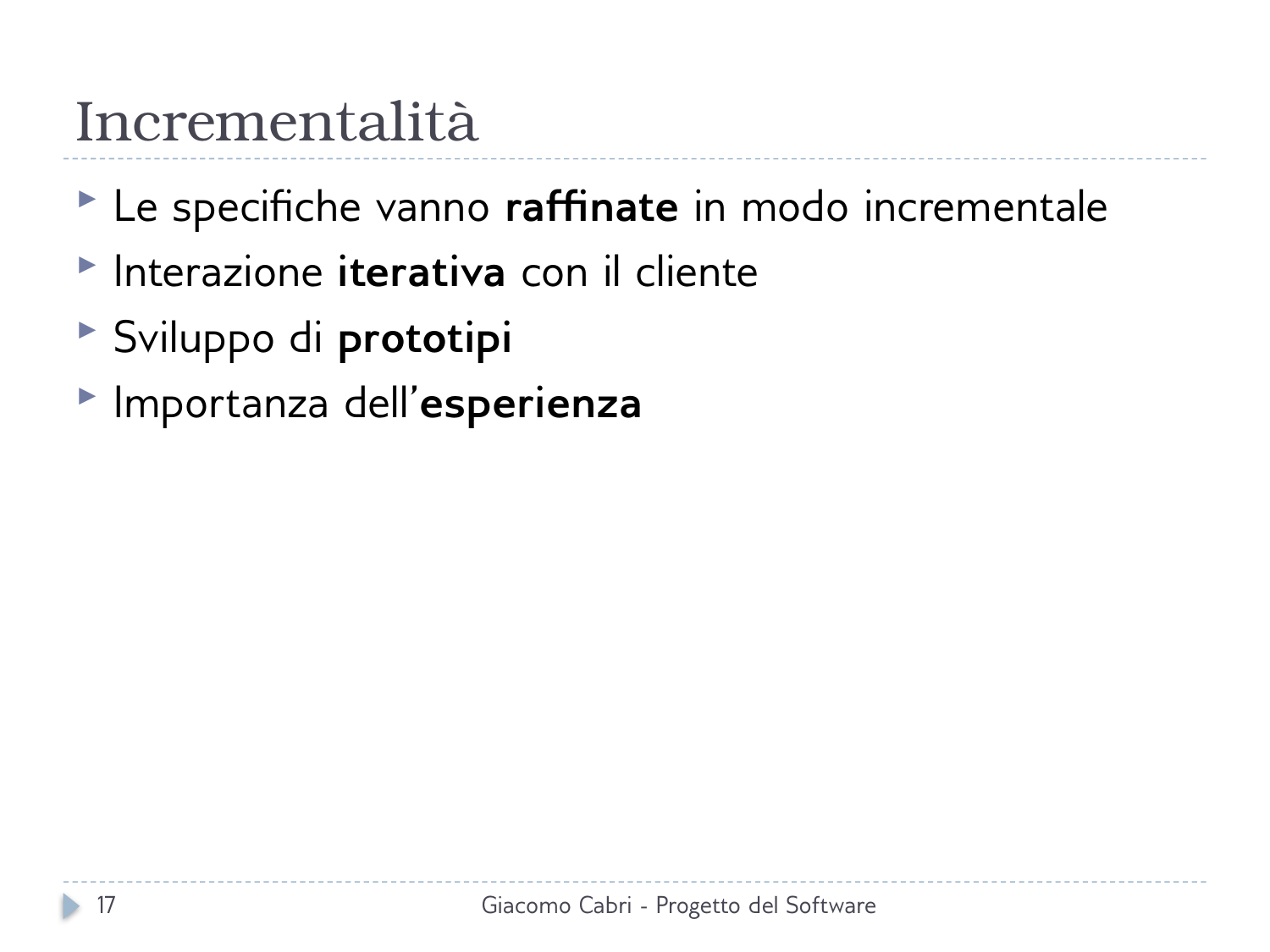

# Incrementalità
Le specifiche vanno raffinate in modo incrementale
Interazione iterativa con il cliente
Sviluppo di prototipi
Importanza dell’esperienza
17
Giacomo Cabri - Progetto del Software